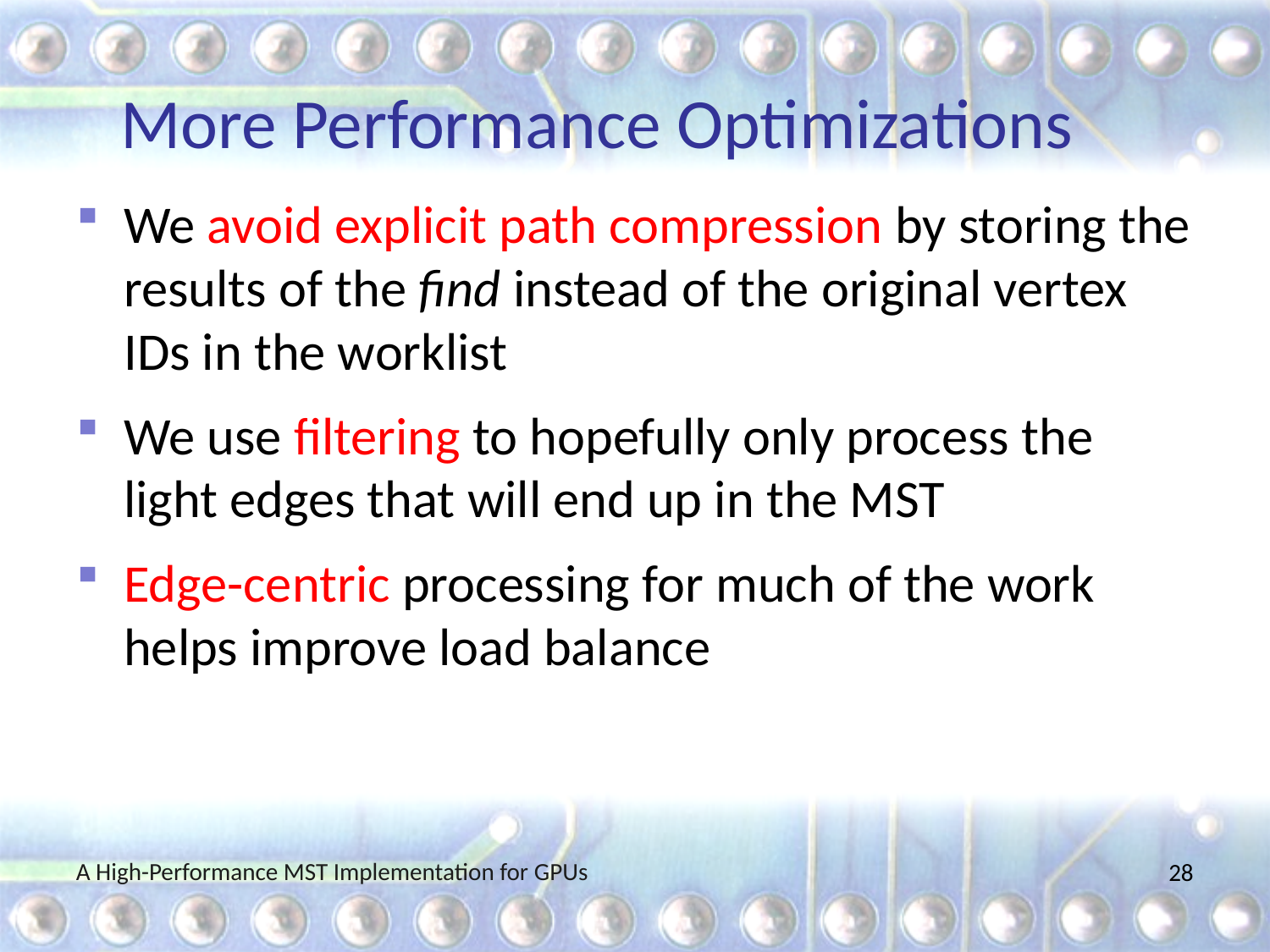

# More Performance Optimizations
We avoid explicit path compression by storing the results of the find instead of the original vertex IDs in the worklist
We use filtering to hopefully only process the light edges that will end up in the MST
Edge-centric processing for much of the work helps improve load balance
A High-Performance MST Implementation for GPUs
28